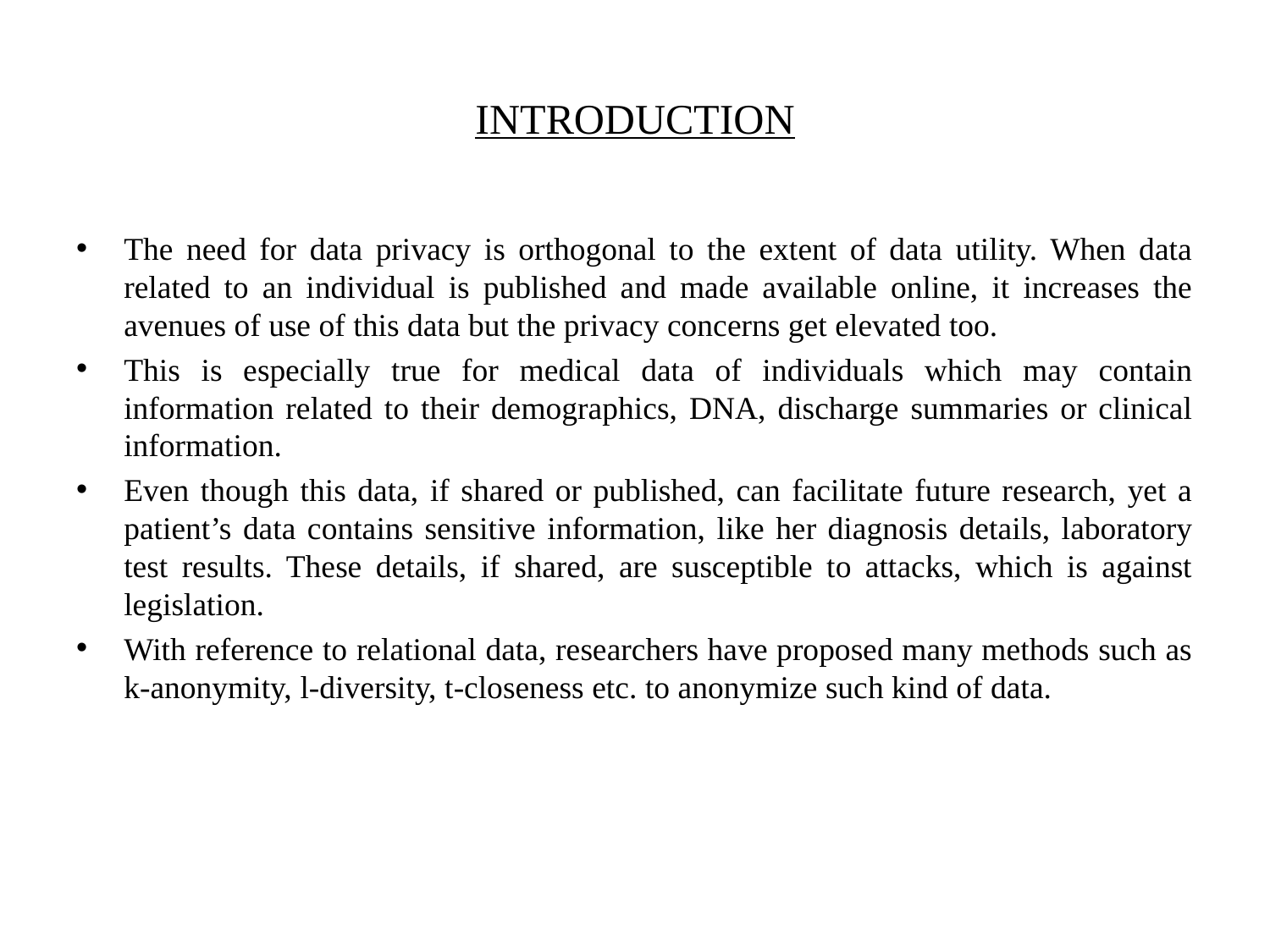

# INTRODUCTION
The need for data privacy is orthogonal to the extent of data utility. When data related to an individual is published and made available online, it increases the avenues of use of this data but the privacy concerns get elevated too.
This is especially true for medical data of individuals which may contain information related to their demographics, DNA, discharge summaries or clinical information.
Even though this data, if shared or published, can facilitate future research, yet a patient’s data contains sensitive information, like her diagnosis details, laboratory test results. These details, if shared, are susceptible to attacks, which is against legislation.
With reference to relational data, researchers have proposed many methods such as k-anonymity, l-diversity, t-closeness etc. to anonymize such kind of data.